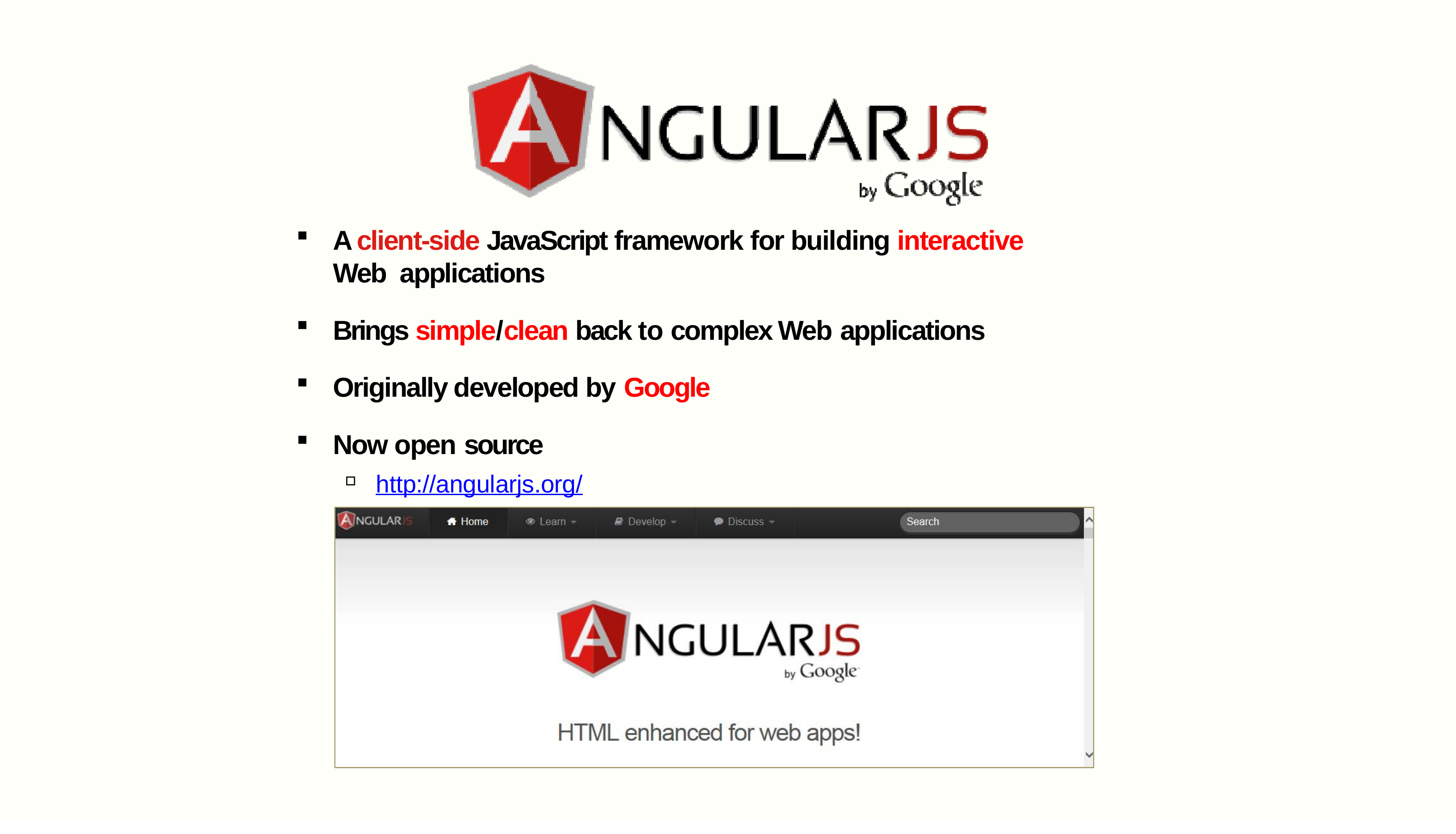

A client-side JavaScript framework for building interactive Web  applications
Brings simple/clean back to complex Web applications
Originally developed by Google
Now open source
http://angularjs.org/